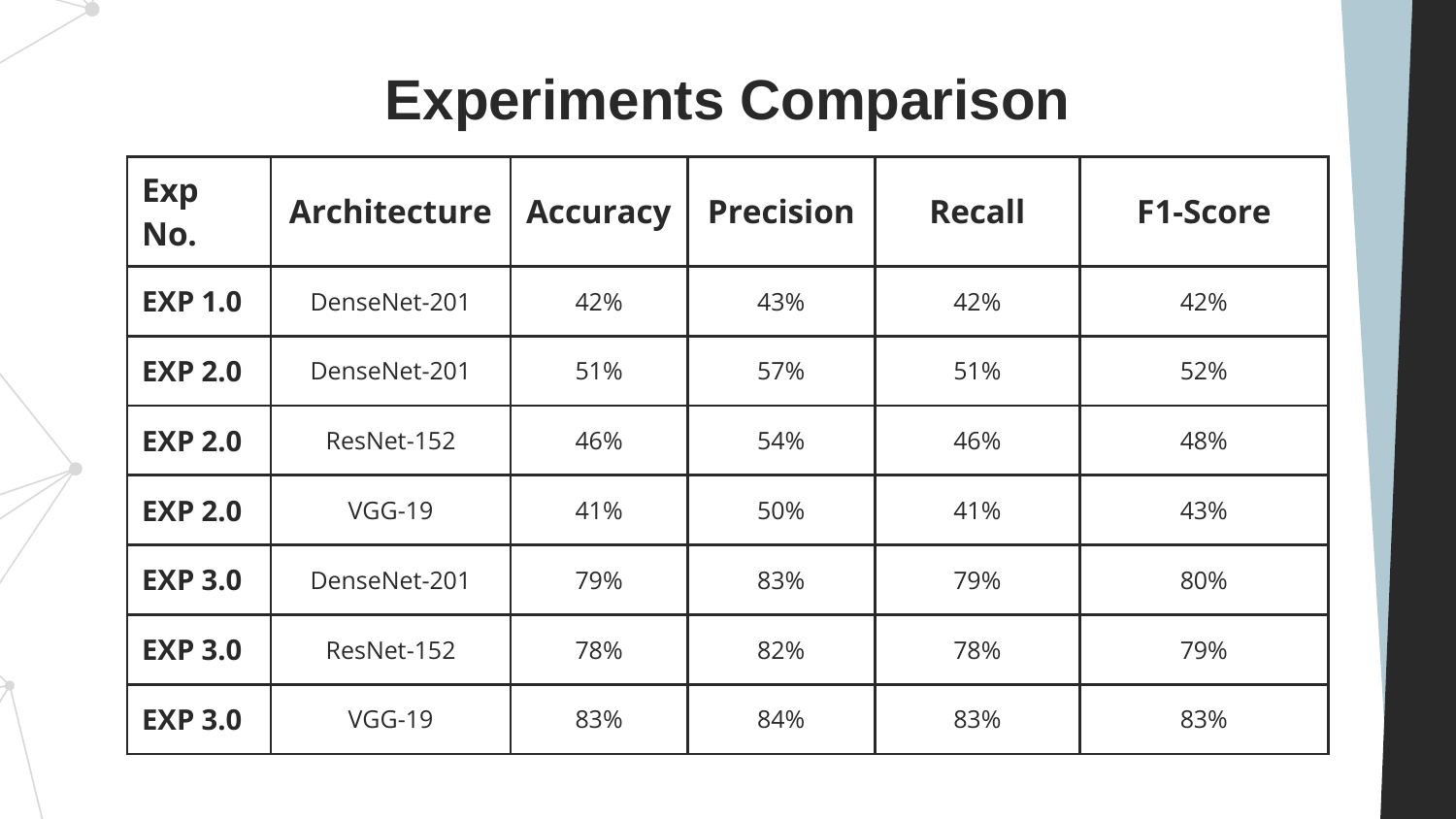

# Experiments Comparison
| Exp No. | Architecture | Accuracy | Precision | Recall | F1-Score |
| --- | --- | --- | --- | --- | --- |
| EXP 1.0 | DenseNet-201 | 42% | 43% | 42% | 42% |
| EXP 2.0 | DenseNet-201 | 51% | 57% | 51% | 52% |
| EXP 2.0 | ResNet-152 | 46% | 54% | 46% | 48% |
| EXP 2.0 | VGG-19 | 41% | 50% | 41% | 43% |
| EXP 3.0 | DenseNet-201 | 79% | 83% | 79% | 80% |
| EXP 3.0 | ResNet-152 | 78% | 82% | 78% | 79% |
| EXP 3.0 | VGG-19 | 83% | 84% | 83% | 83% |